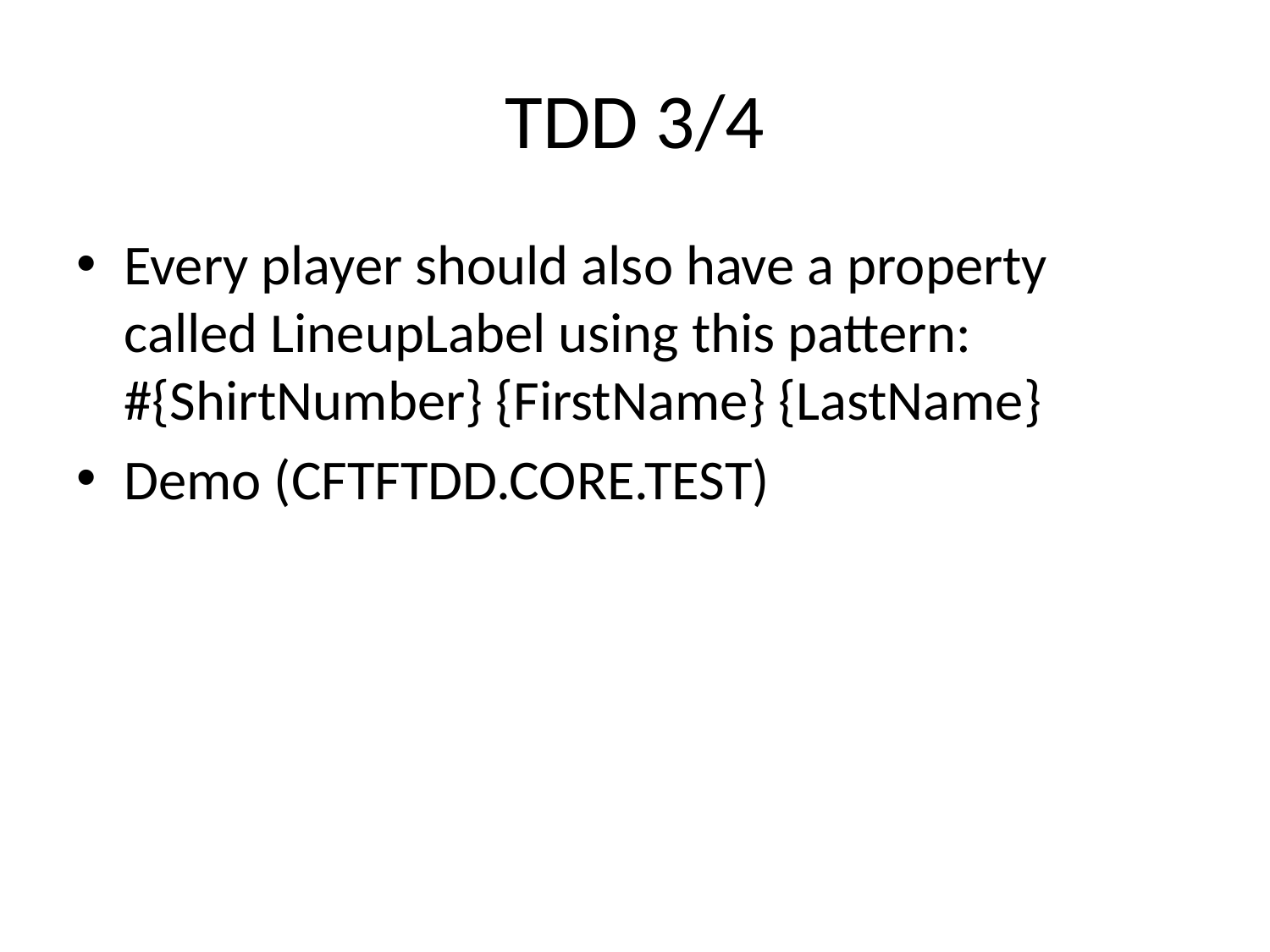

# TDD 3/4
Every player should also have a property called LineupLabel using this pattern: #{ShirtNumber} {FirstName} {LastName}
Demo (CFTFTDD.CORE.TEST)